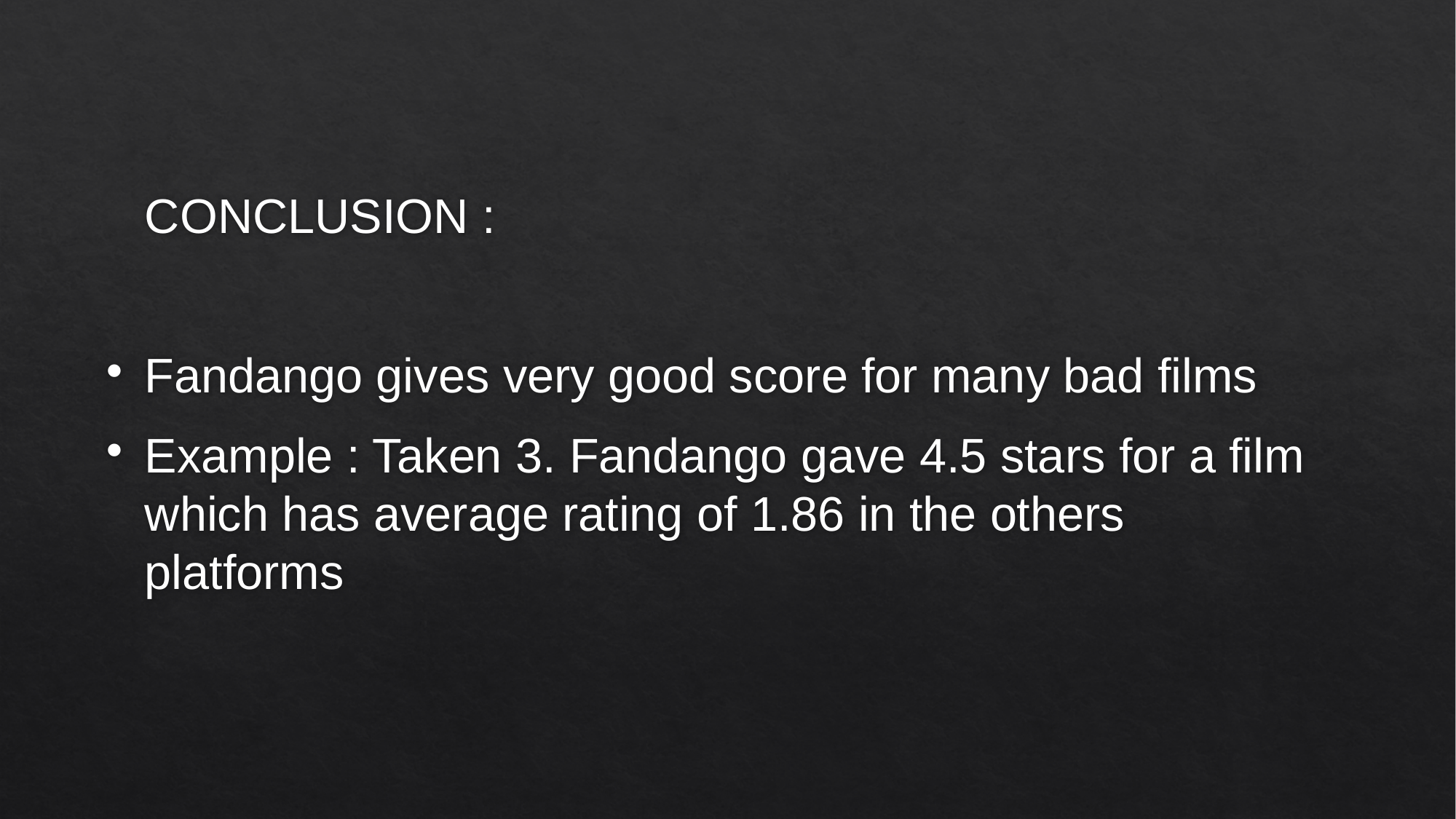

# CONCLUSION :

Fandango gives very good score for many bad films
Example : Taken 3. Fandango gave 4.5 stars for a film which has average rating of 1.86 in the others platforms